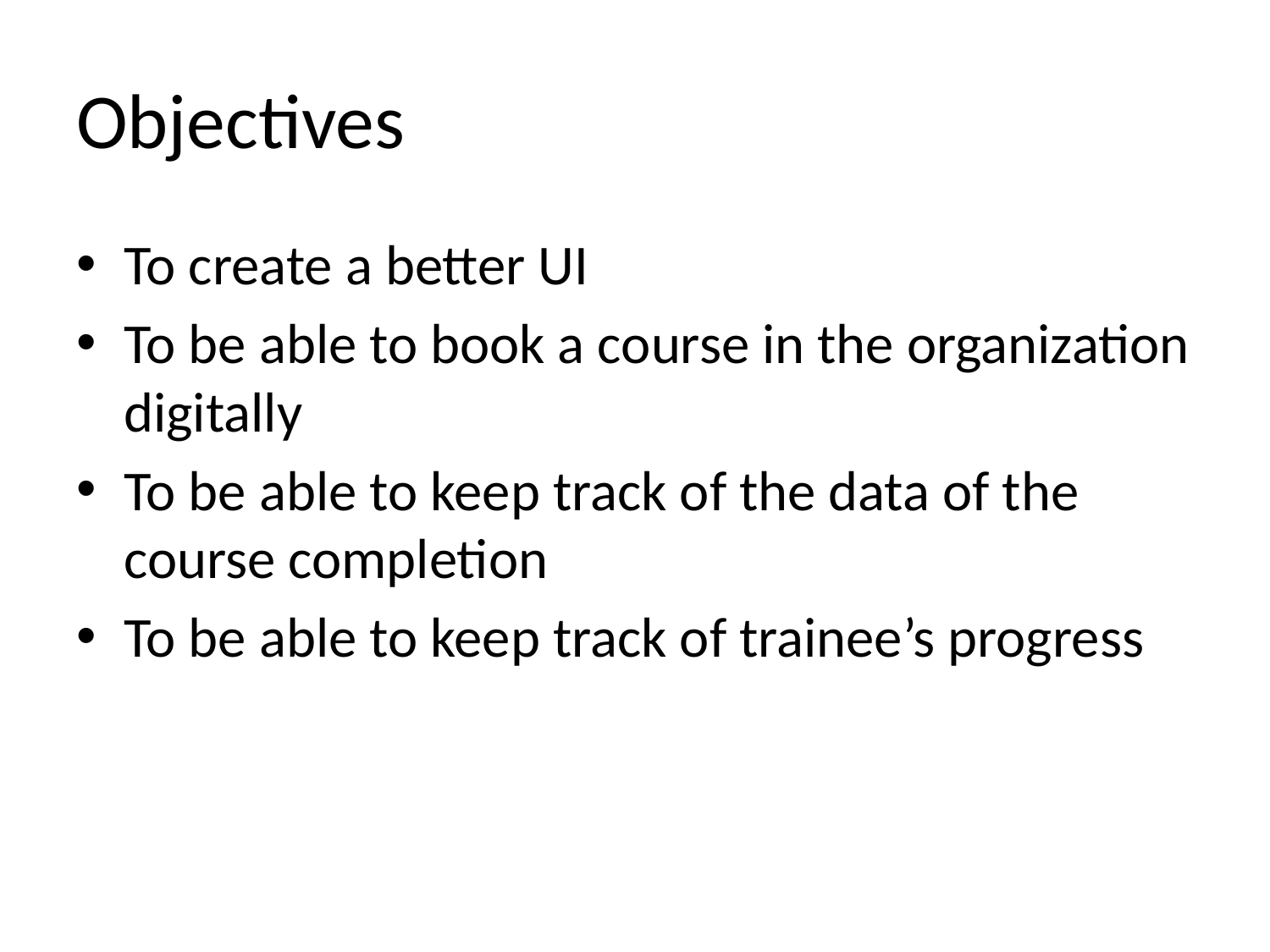

# Objectives
To create a better UI
To be able to book a course in the organization digitally
To be able to keep track of the data of the course completion
To be able to keep track of trainee’s progress